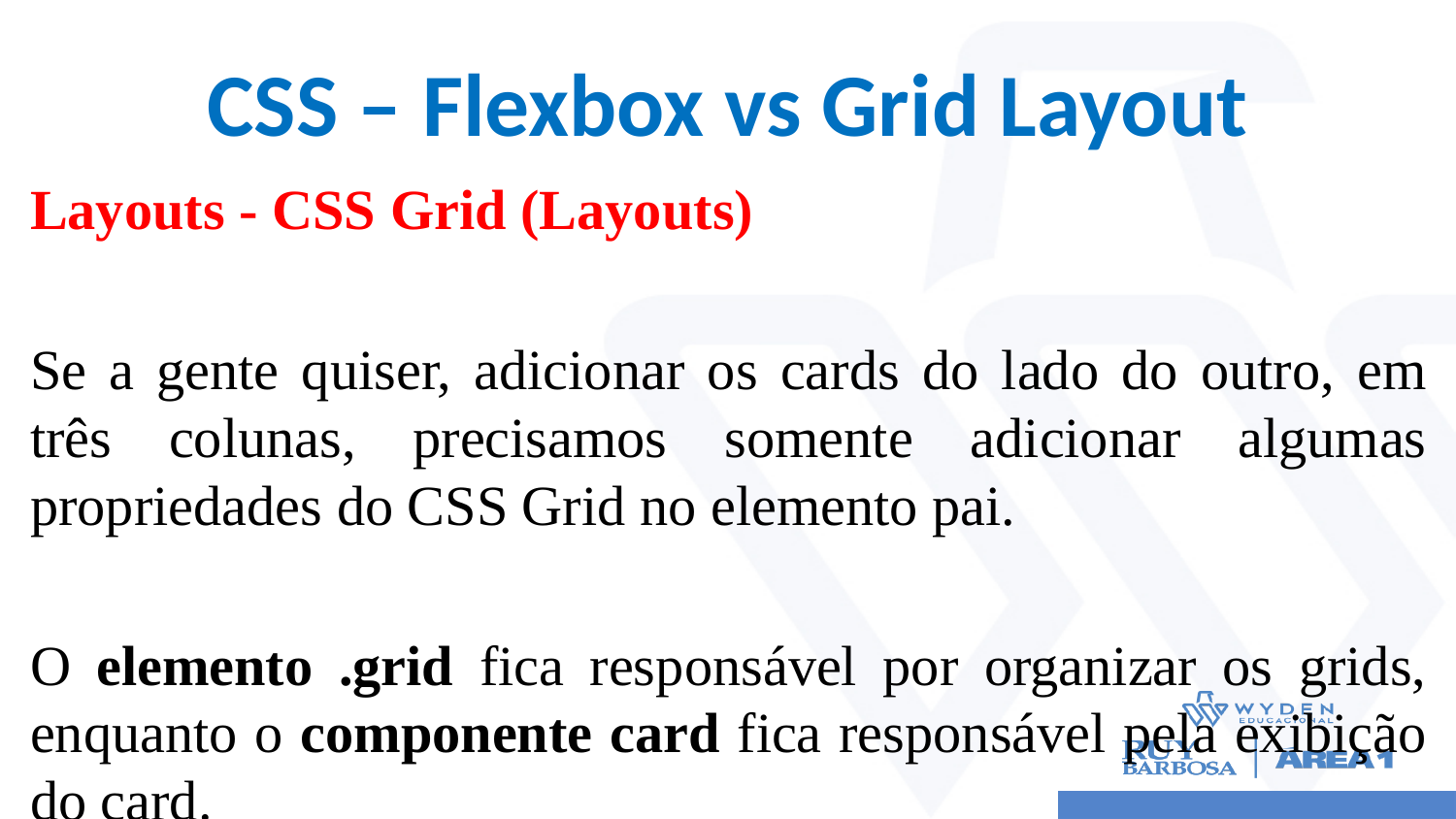

# CSS – Flexbox vs Grid Layout
Layouts - CSS Grid (Layouts)

Se a gente quiser, adicionar os cards do lado do outro, em três colunas, precisamos somente adicionar algumas propriedades do CSS Grid no elemento pai.

O elemento .grid fica responsável por organizar os grids, enquanto o componente card fica responsável pela exibição do card.